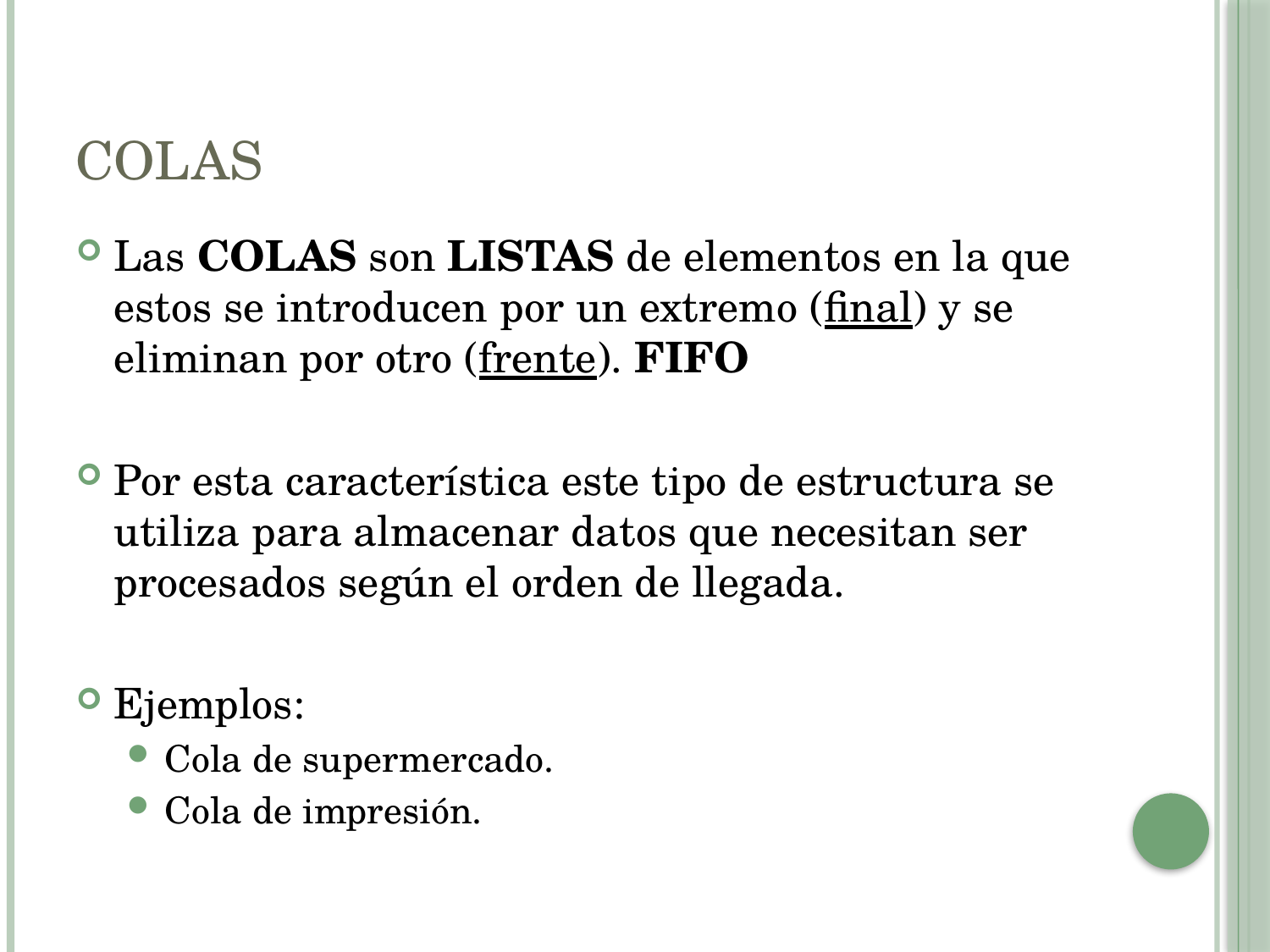

# Colas
Las COLAS son LISTAS de elementos en la que estos se introducen por un extremo (final) y se eliminan por otro (frente). FIFO

Por esta característica este tipo de estructura se utiliza para almacenar datos que necesitan ser procesados según el orden de llegada.

Ejemplos:
Cola de supermercado.
Cola de impresión.